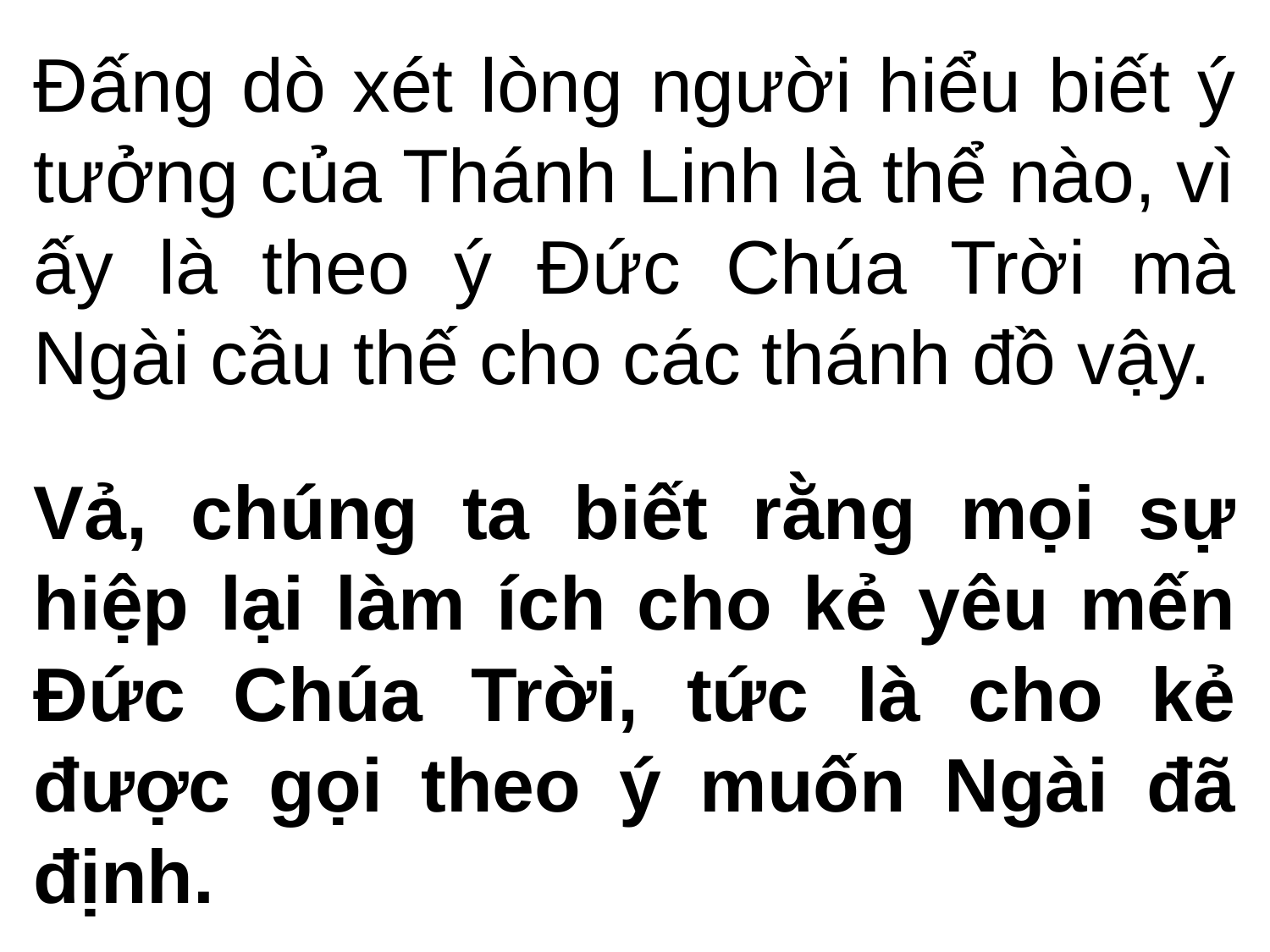

Đấng dò xét lòng người hiểu biết ý tưởng của Thánh Linh là thể nào, vì ấy là theo ý Đức Chúa Trời mà Ngài cầu thế cho các thánh đồ vậy.

Vả, chúng ta biết rằng mọi sự hiệp lại làm ích cho kẻ yêu mến Đức Chúa Trời, tức là cho kẻ được gọi theo ý muốn Ngài đã định.